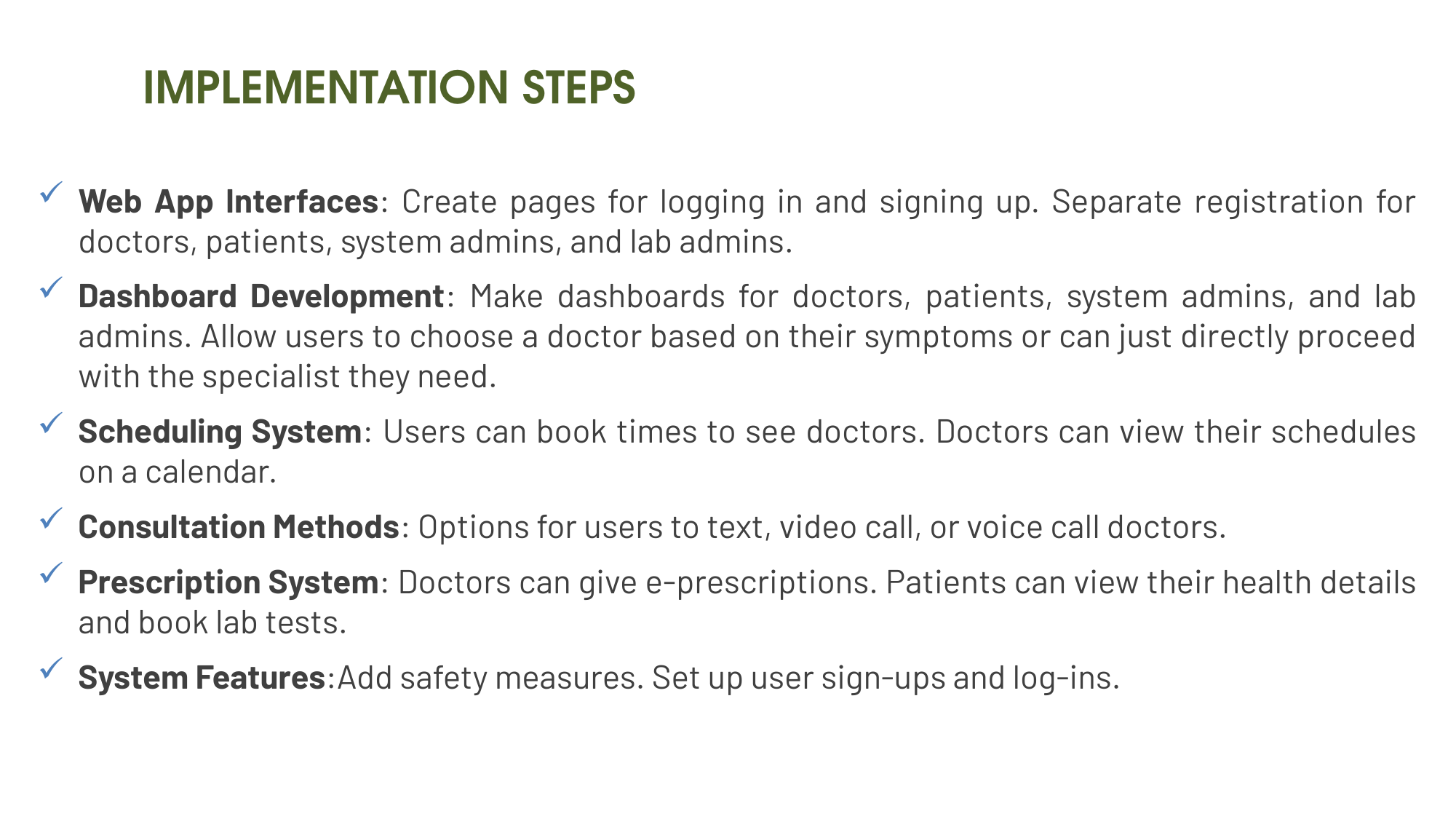

# IMPLEMENTATION STEPS
Web App Interfaces: Create pages for logging in and signing up. Separate registration for doctors, patients, system admins, and lab admins.
Dashboard Development: Make dashboards for doctors, patients, system admins, and lab admins. Allow users to choose a doctor based on their symptoms or can just directly proceed with the specialist they need.
Scheduling System: Users can book times to see doctors. Doctors can view their schedules on a calendar.
Consultation Methods: Options for users to text, video call, or voice call doctors.
Prescription System: Doctors can give e-prescriptions. Patients can view their health details and book lab tests.
System Features:Add safety measures. Set up user sign-ups and log-ins.